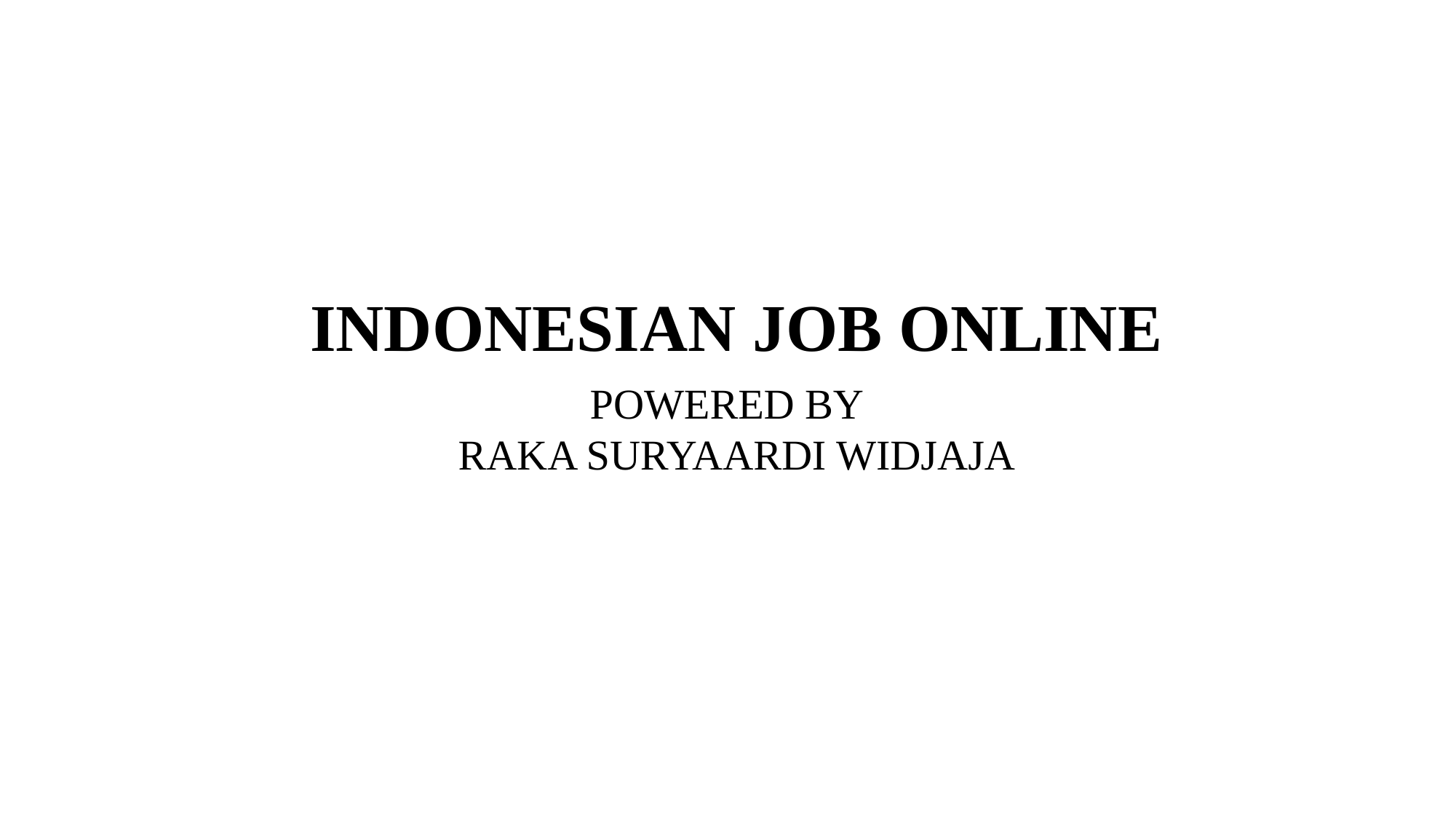

INDONESIAN JOB ONLINE
POWERED BY
RAKA SURYAARDI WIDJAJA